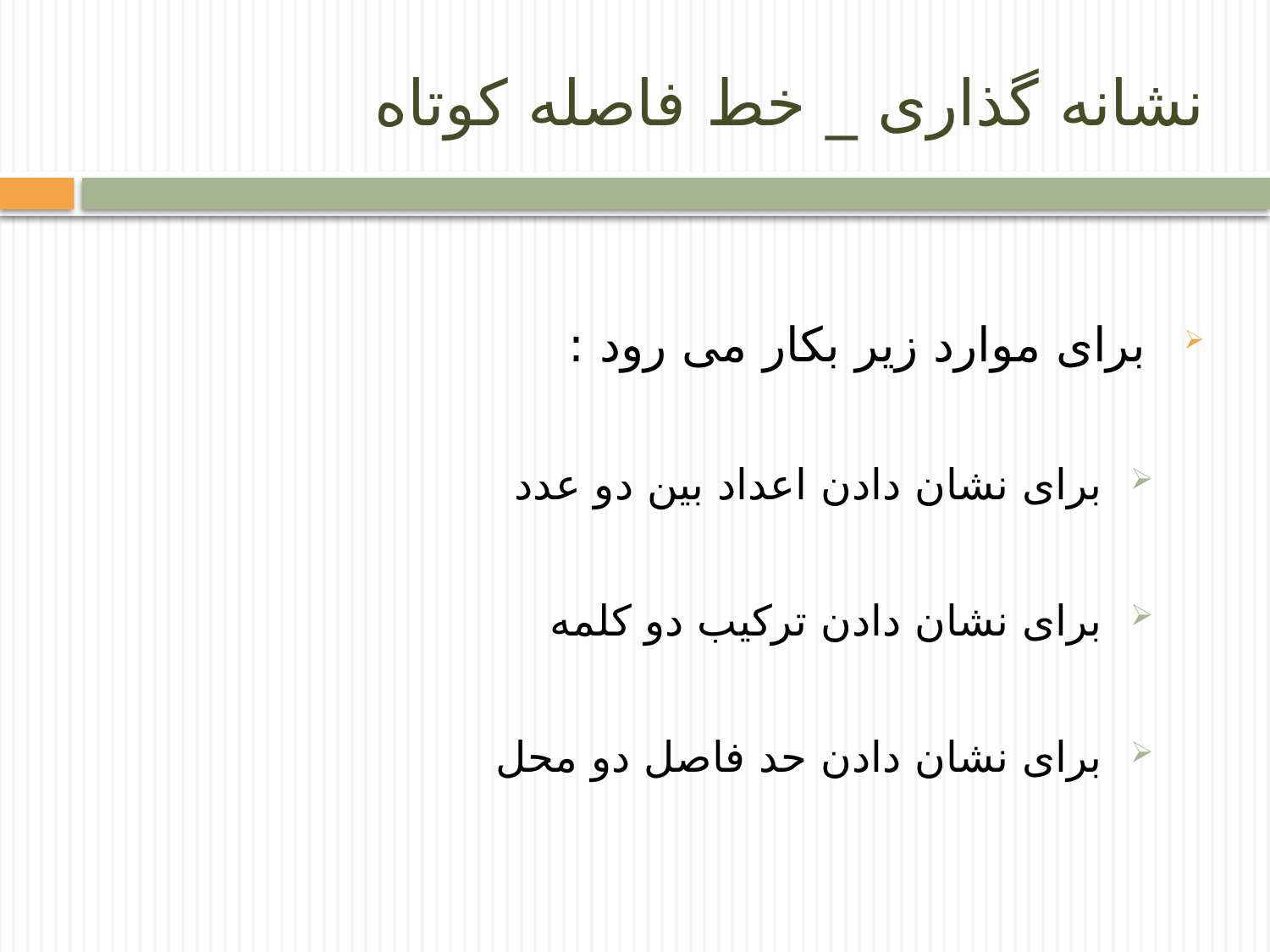

# نشانه گذاری _ خط فاصله کوتاه
 برای موارد زیر بکار می رود :
 برای نشان دادن اعداد بین دو عدد
 برای نشان دادن ترکیب دو کلمه
 برای نشان دادن حد فاصل دو محل